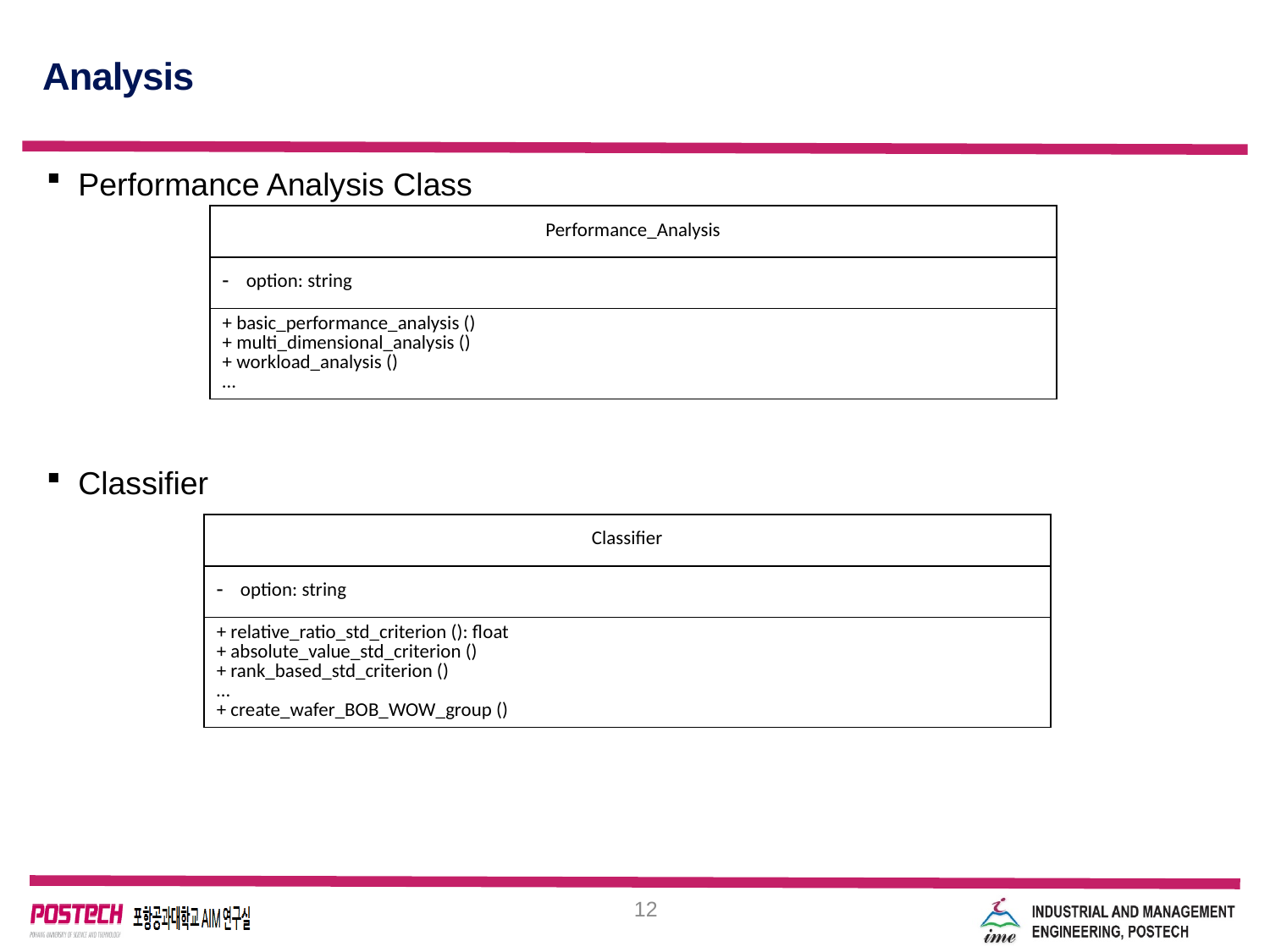

# Analysis
Performance Analysis Class

Classifier

| Performance\_Analysis |
| --- |
| option: string |
| + basic\_performance\_analysis () + multi\_dimensional\_analysis () + workload\_analysis () … |
| Classifier |
| --- |
| option: string |
| + relative\_ratio\_std\_criterion (): float + absolute\_value\_std\_criterion () + rank\_based\_std\_criterion () … + create\_wafer\_BOB\_WOW\_group () |
12